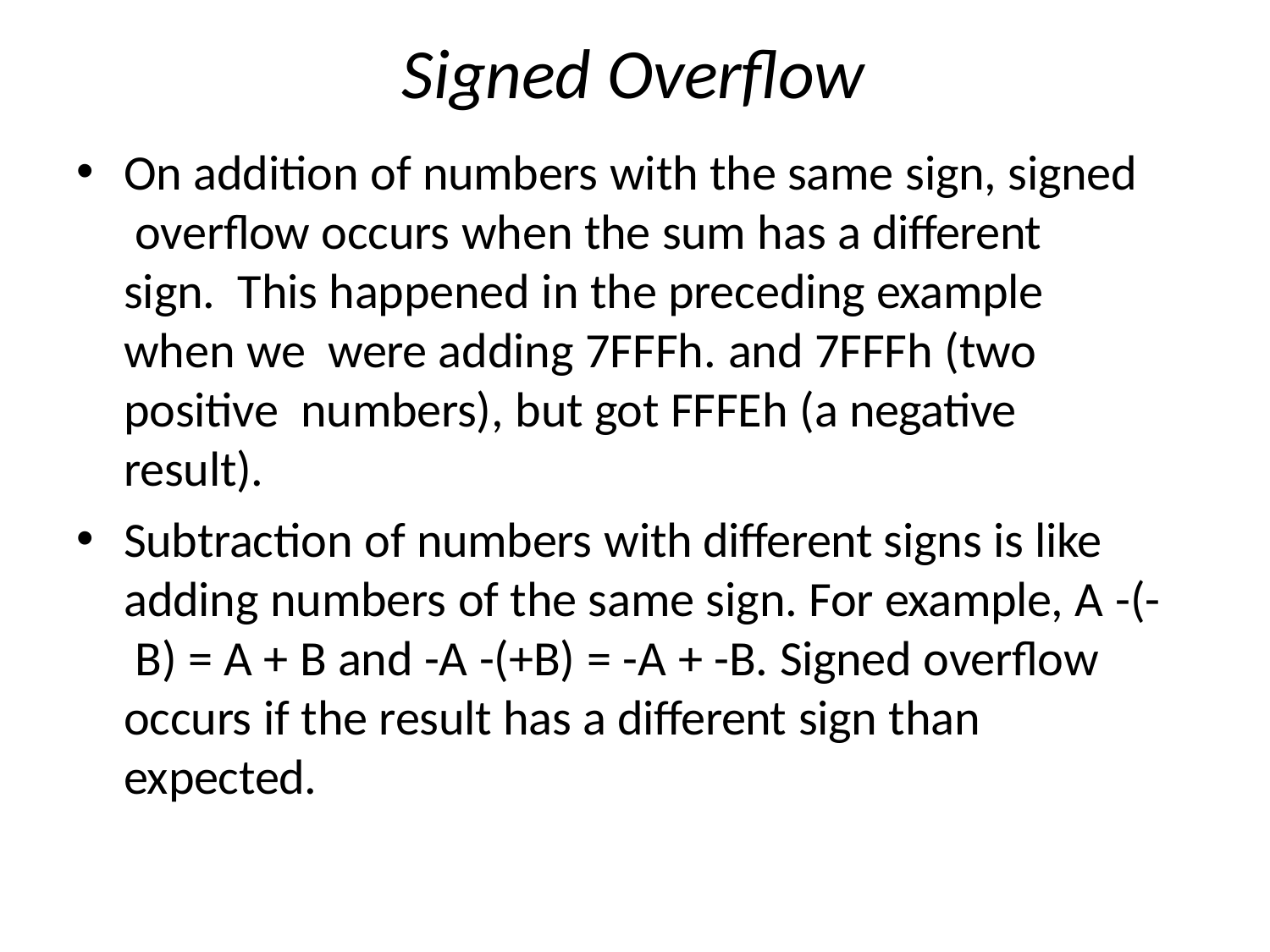

# Signed Overflow
On addition of numbers with the same sign, signed  overflow occurs when the sum has a different sign.  This happened in the preceding example when we  were adding 7FFFh. and 7FFFh (two positive  numbers), but got FFFEh (a negative result).
Subtraction of numbers with different signs is like  adding numbers of the same sign. For example, A -(-  B) = A + B and -A -(+B) = -A + -B. Signed overflow  occurs if the result has a different sign than  expected.